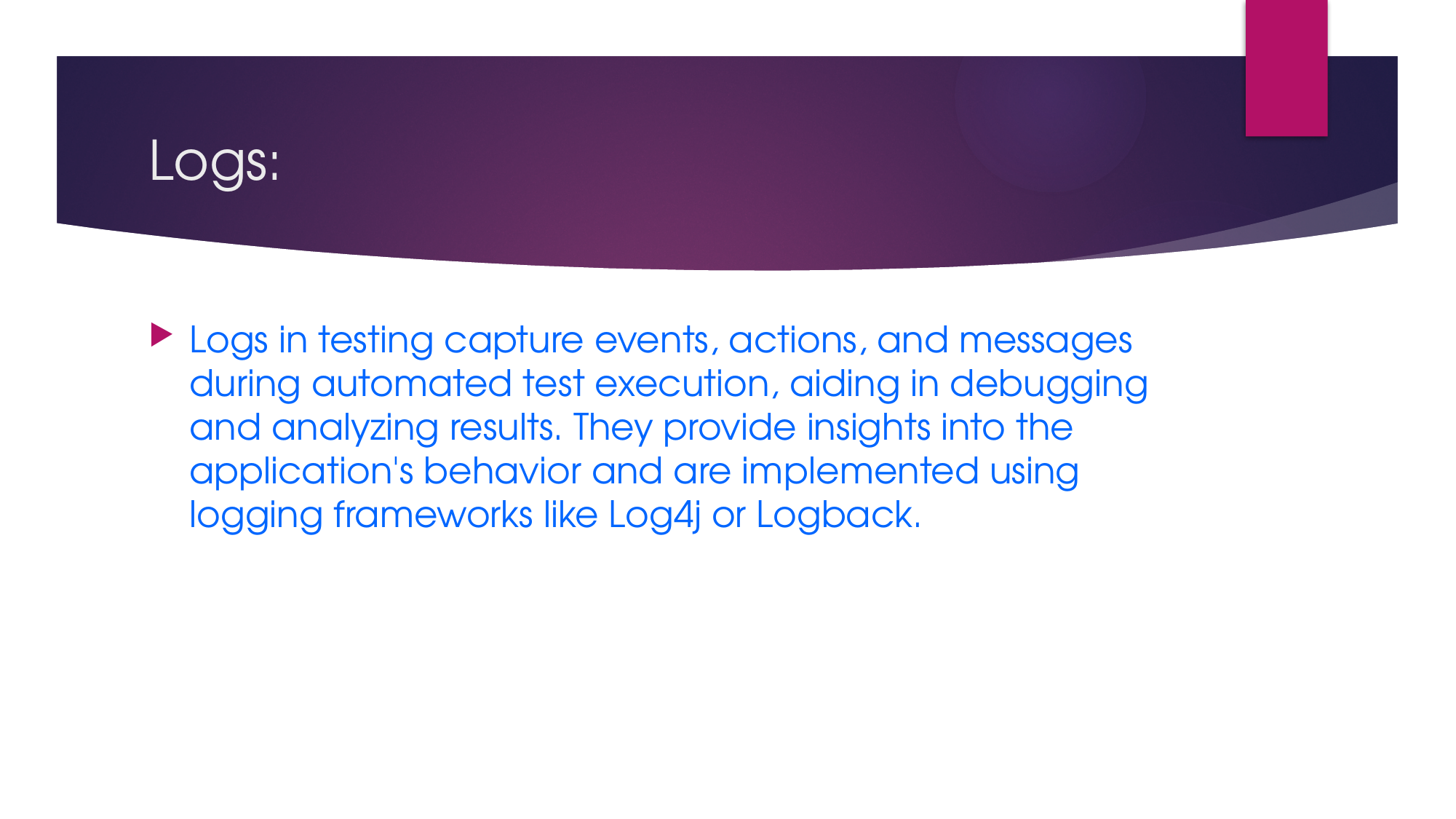

# Logs:
Logs in testing capture events, actions, and messages during automated test execution, aiding in debugging and analyzing results. They provide insights into the application's behavior and are implemented using logging frameworks like Log4j or Logback.